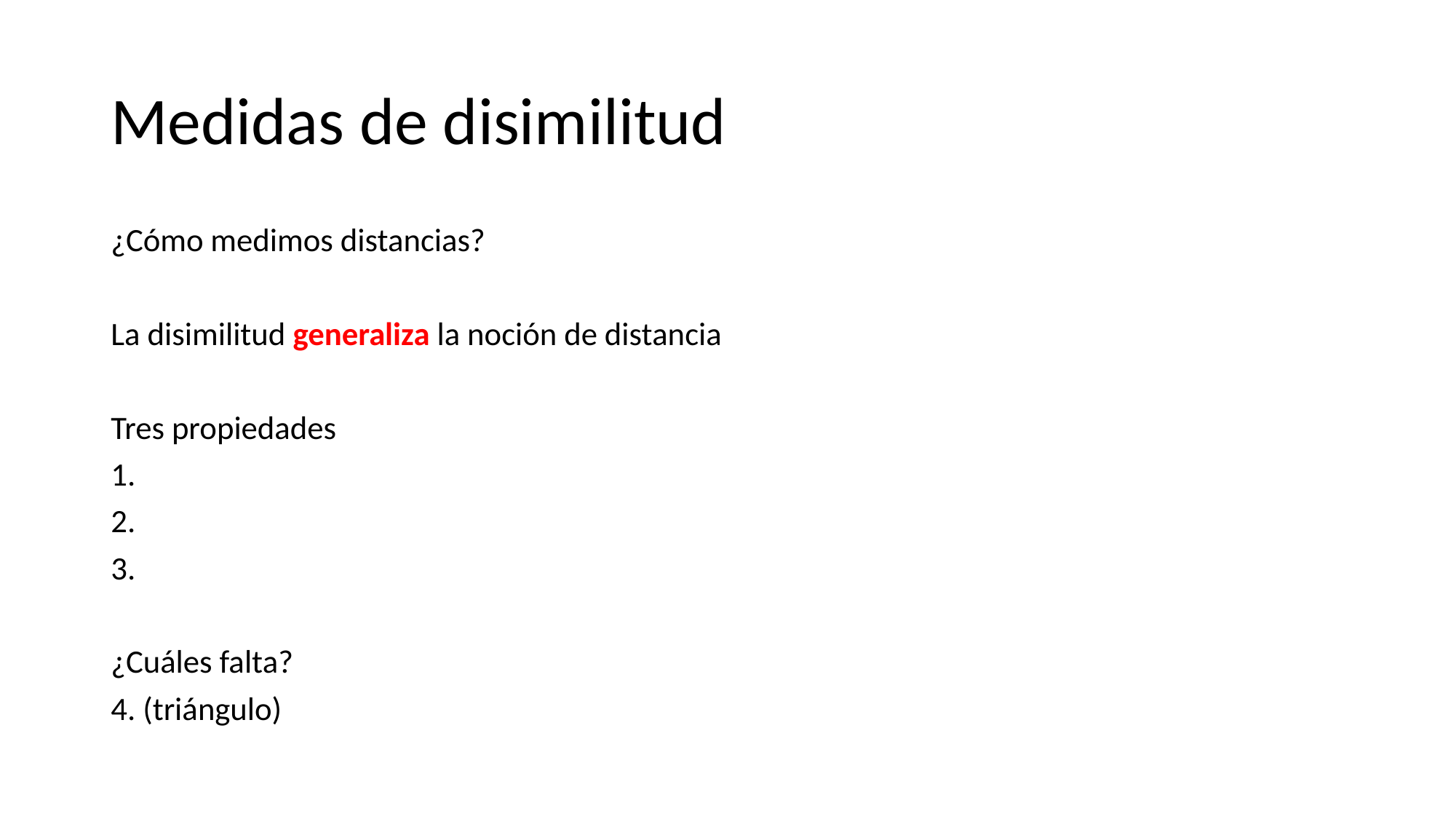

# Medidas de disimilitud
¿Cómo medimos distancias?

La disimilitud generaliza la noción de distancia

Tres propiedades
1.
2.
3.

¿Cuáles falta?
4. (triángulo)